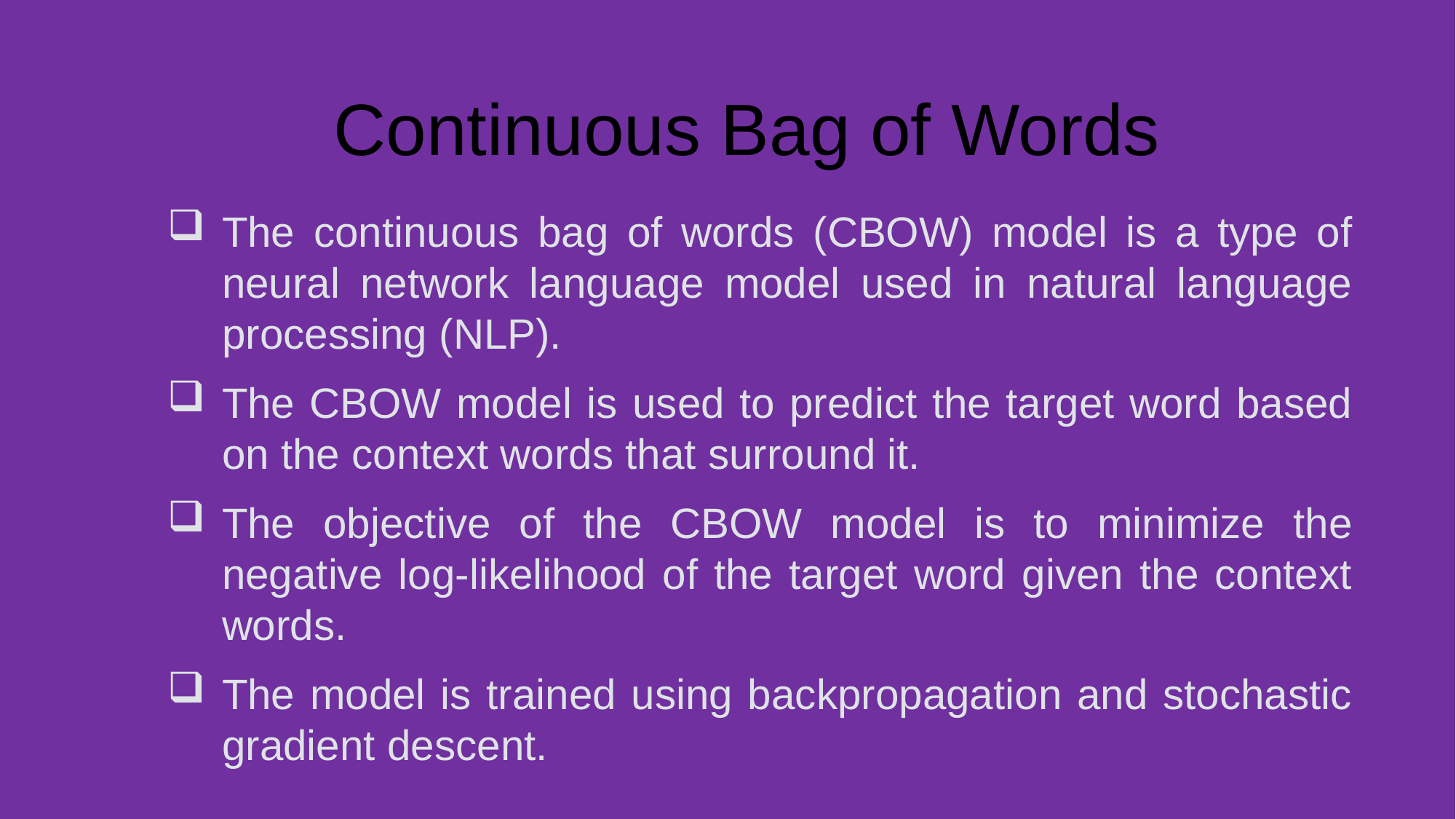

Continuous Bag of Words
The continuous bag of words (CBOW) model is a type of neural network language model used in natural language processing (NLP).
The CBOW model is used to predict the target word based on the context words that surround it.
The objective of the CBOW model is to minimize the negative log-likelihood of the target word given the context words.
The model is trained using backpropagation and stochastic gradient descent.